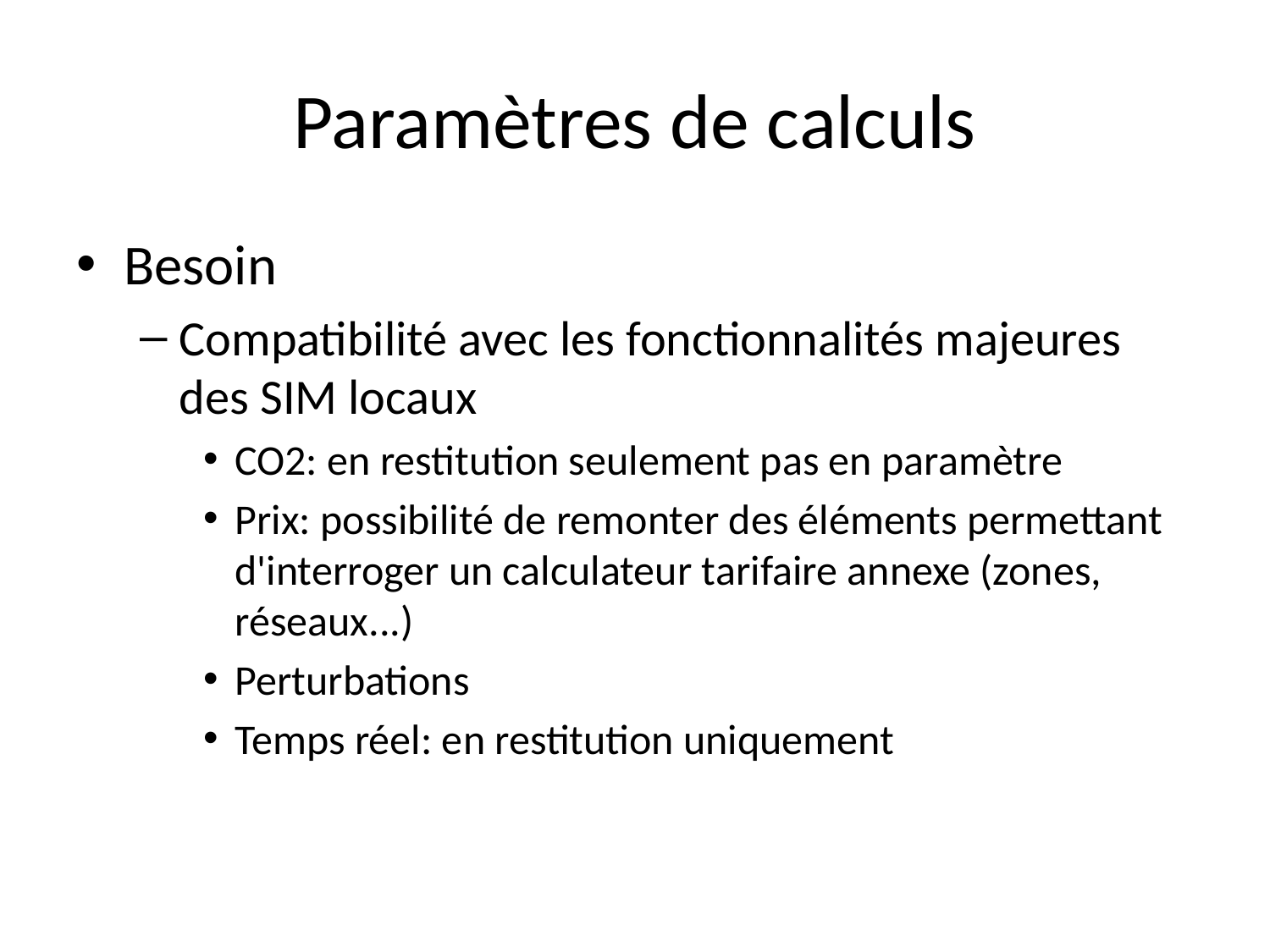

# Paramètres de calculs
Besoin
Compatibilité avec les fonctionnalités majeures des SIM locaux
CO2: en restitution seulement pas en paramètre
Prix: possibilité de remonter des éléments permettant d'interroger un calculateur tarifaire annexe (zones, réseaux...)
Perturbations
Temps réel: en restitution uniquement